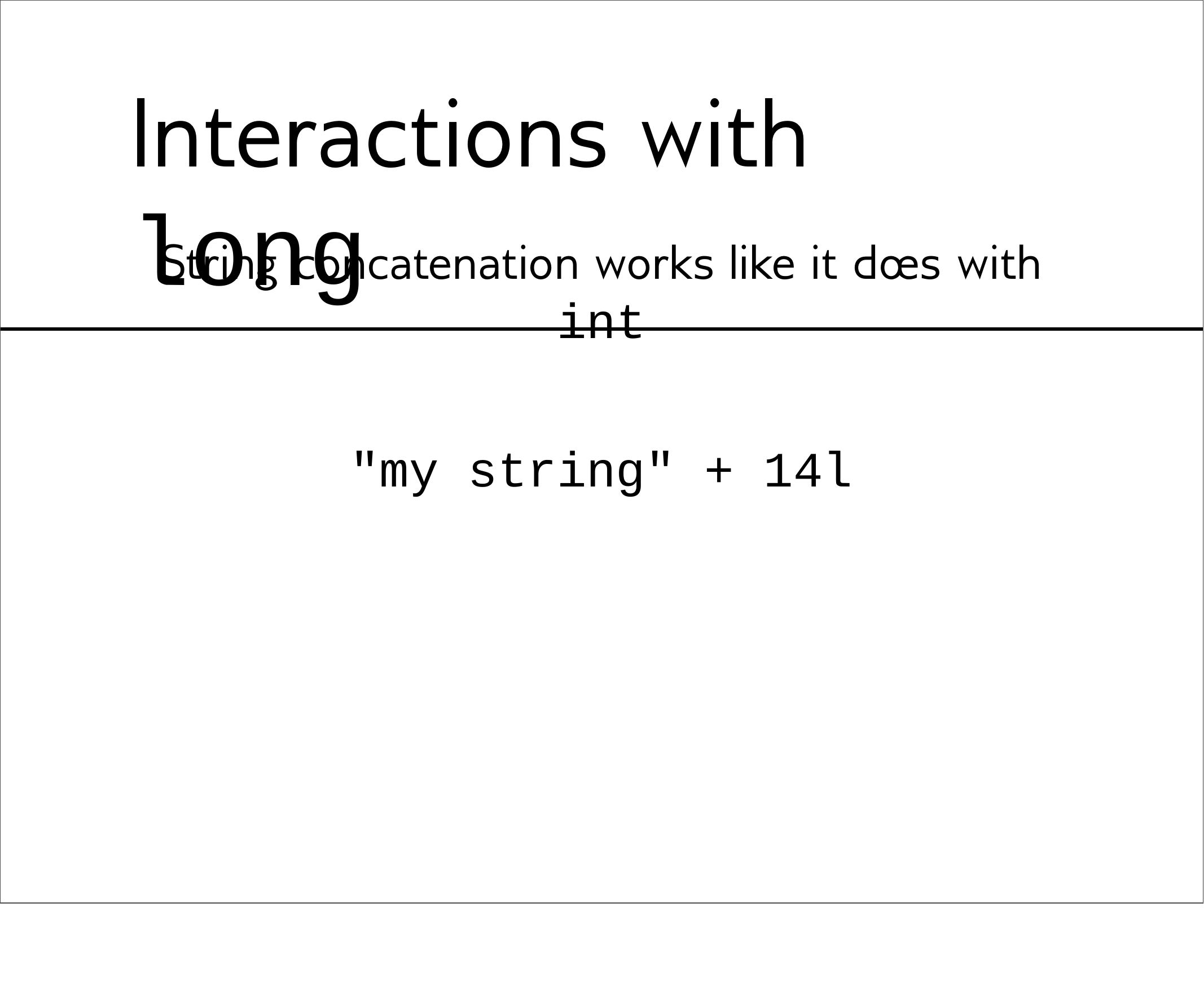

# Interactions with long
String concatenation works like it does with int

"my string" + 14l